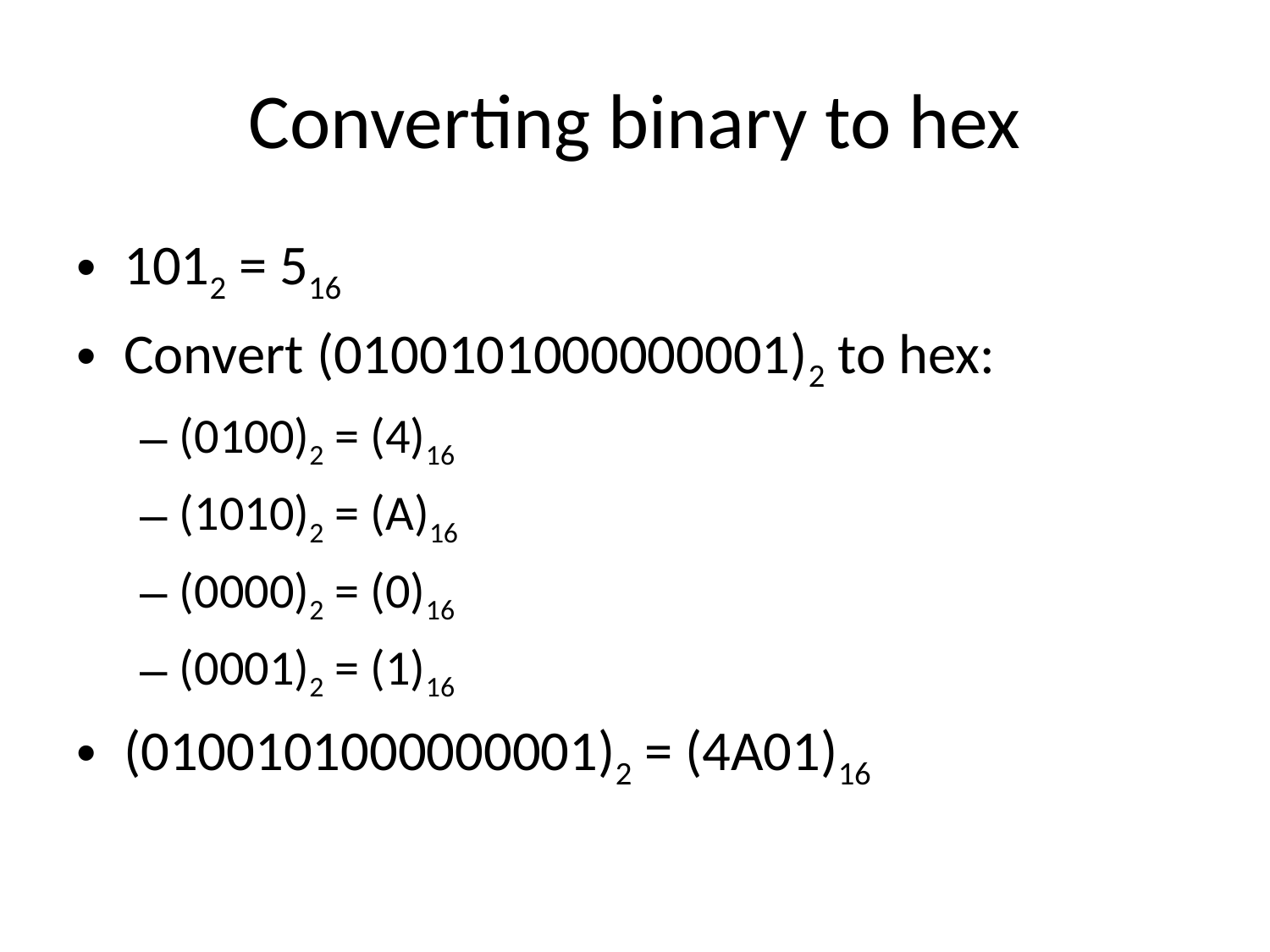

# Converting binary to hex
1012 = 516
Convert (0100101000000001)2 to hex:
(0100)2 = (4)16
(1010)2 = (A)16
(0000)2 = (0)16
(0001)2 = (1)16
(0100101000000001)2 = (4A01)16